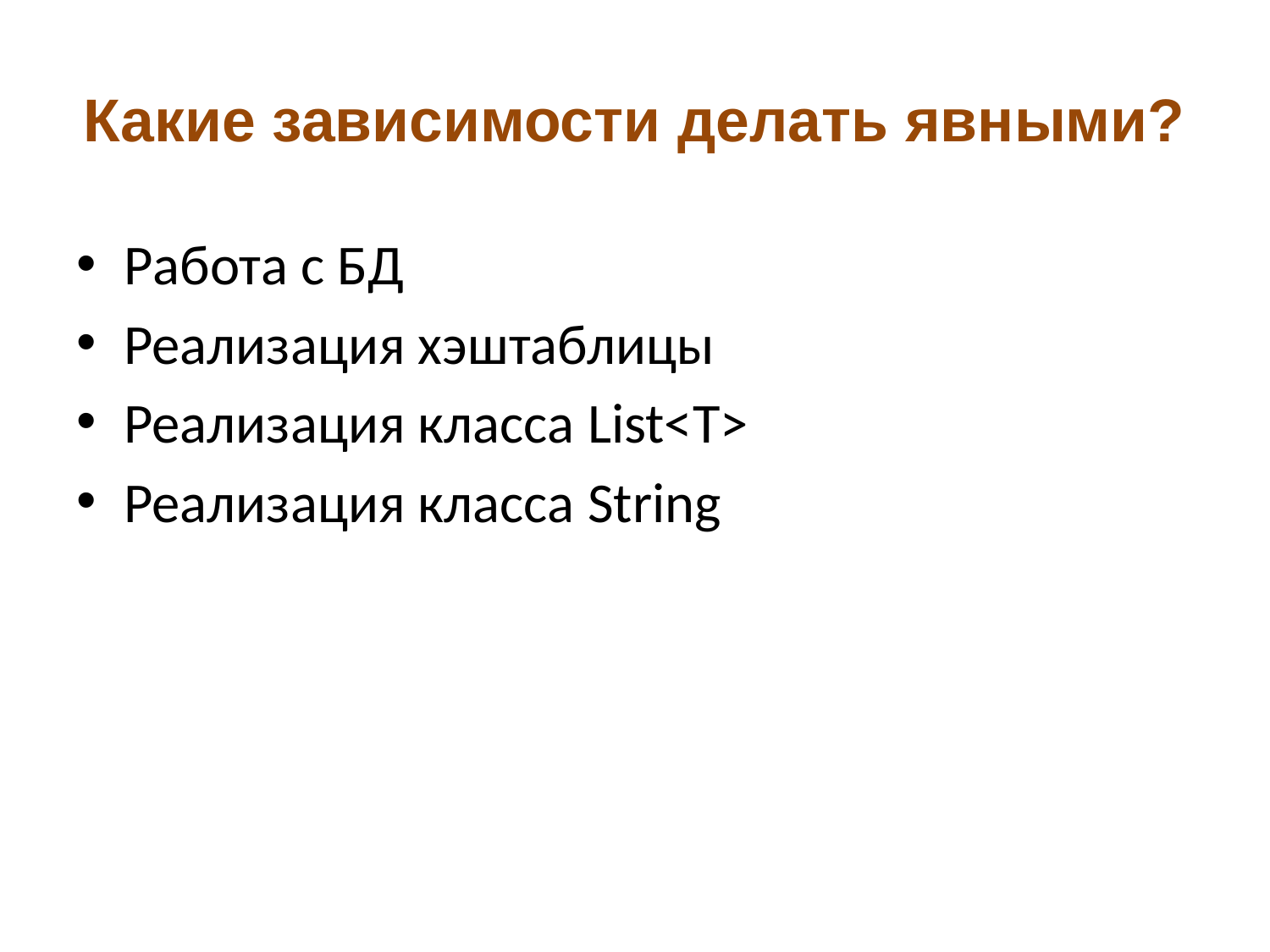

# Какие зависимости делать явными?
Работа с БД
Реализация хэштаблицы
Реализация класса List<T>
Реализация класса String